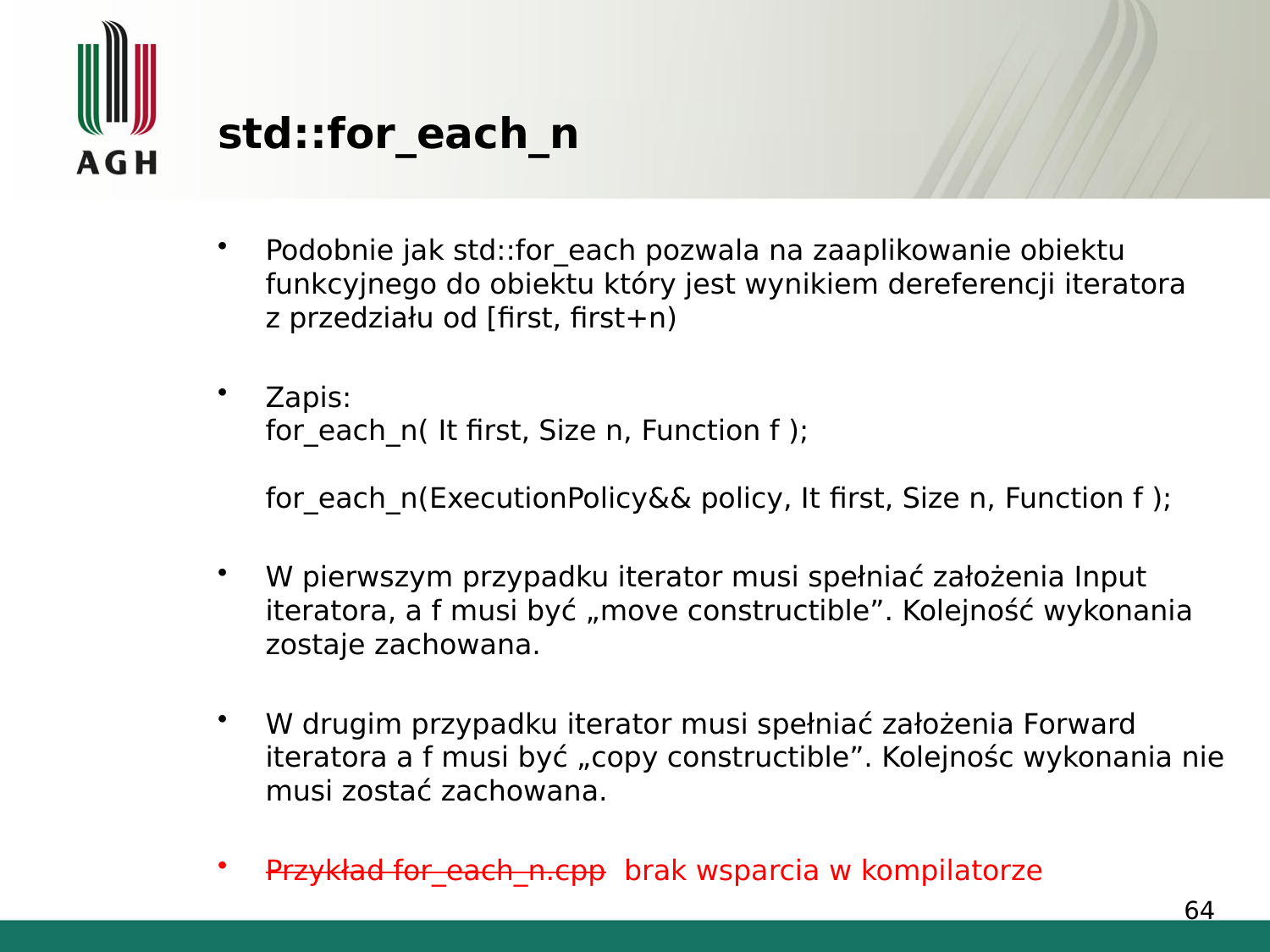

# std::for_each_n
Podobnie jak std::for_each pozwala na zaaplikowanie obiektu funkcyjnego do obiektu który jest wynikiem dereferencji iteratora
z przedziału od [first, first+n)

Zapis:
for_each_n( It first, Size n, Function f );
for_each_n(ExecutionPolicy&& policy, It first, Size n, Function f );

W pierwszym przypadku iterator musi spełniać założenia Input iteratora, a f musi być „move constructible”. Kolejność wykonania zostaje zachowana.

W drugim przypadku iterator musi spełniać założenia Forward iteratora a f musi być „copy constructible”. Kolejnośc wykonania nie musi zostać zachowana.

Przykład for_each_n.cpp  brak wsparcia w kompilatorze